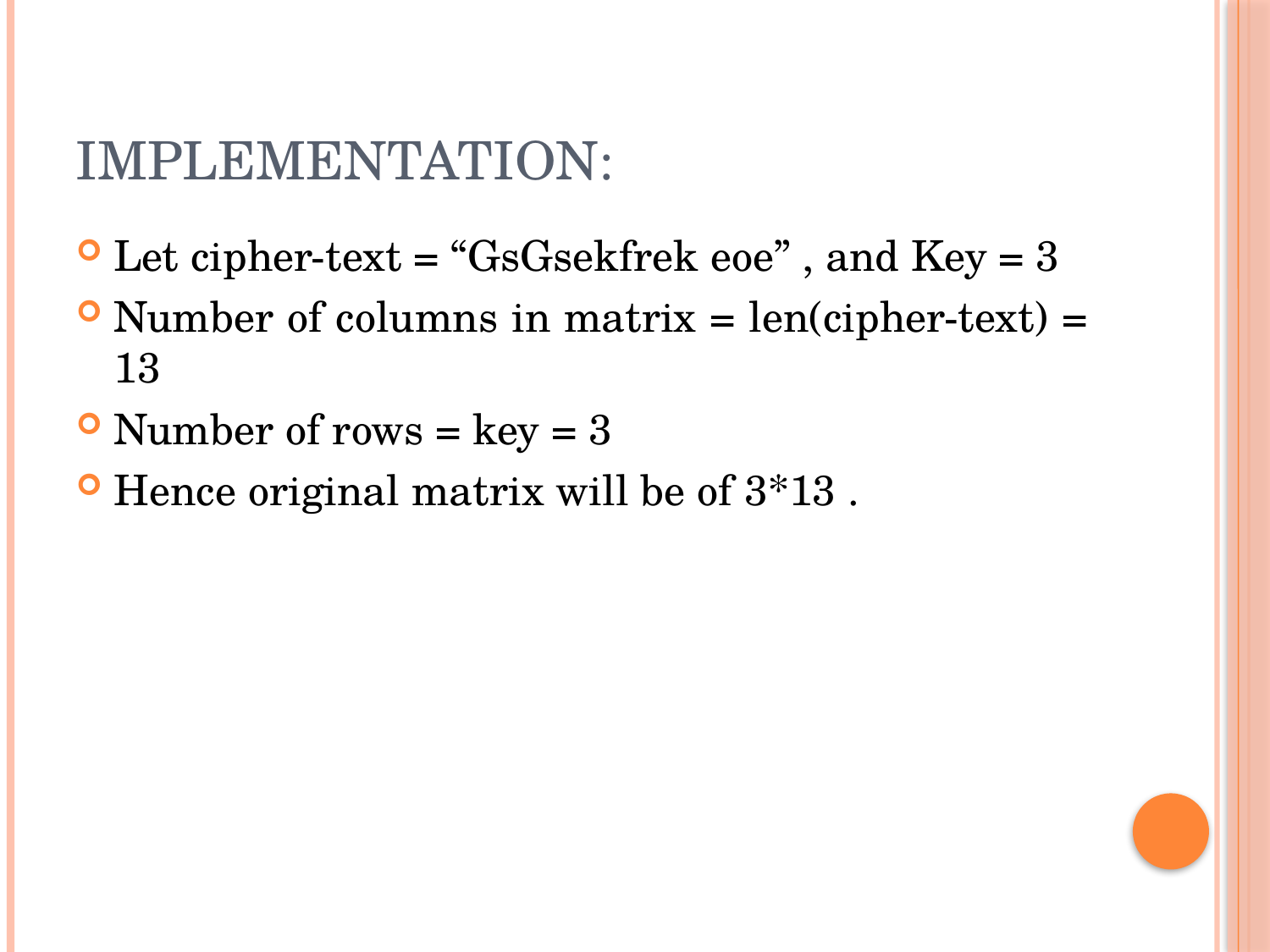

# Implementation:
Let cipher-text = “GsGsekfrek eoe” , and Key = 3
Number of columns in matrix = len(cipher-text) = 13
Number of rows = key = 3
Hence original matrix will be of 3*13 .